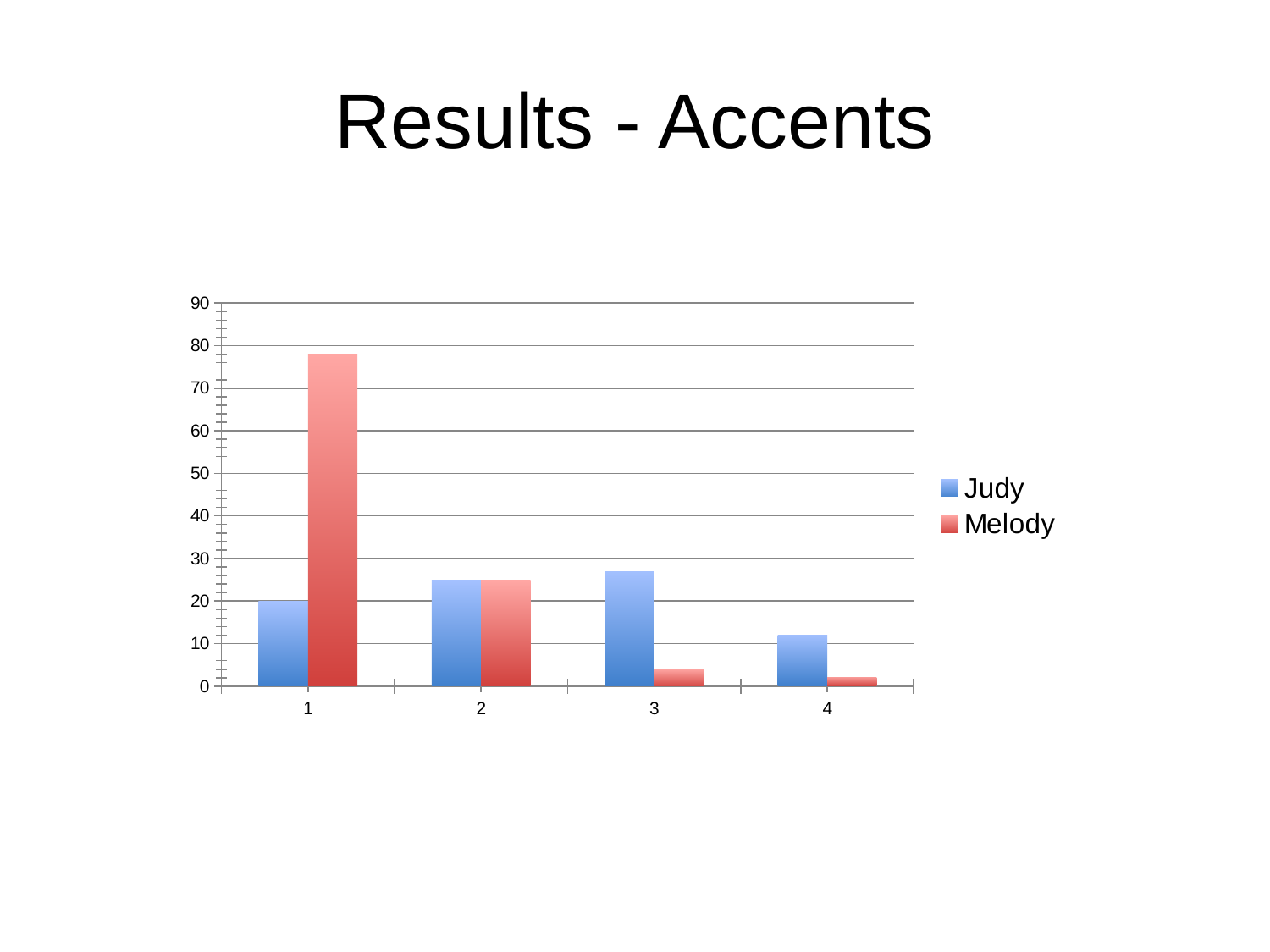

# Results - Accents

### Chart

| Category | Judy | Melody |
|---|---|---|
| 1 | 20.0 | 78.0 |
| 2 | 25.0 | 25.0 |
| 3 | 27.0 | 4.0 |
| 4 | 12.0 | 2.0 |